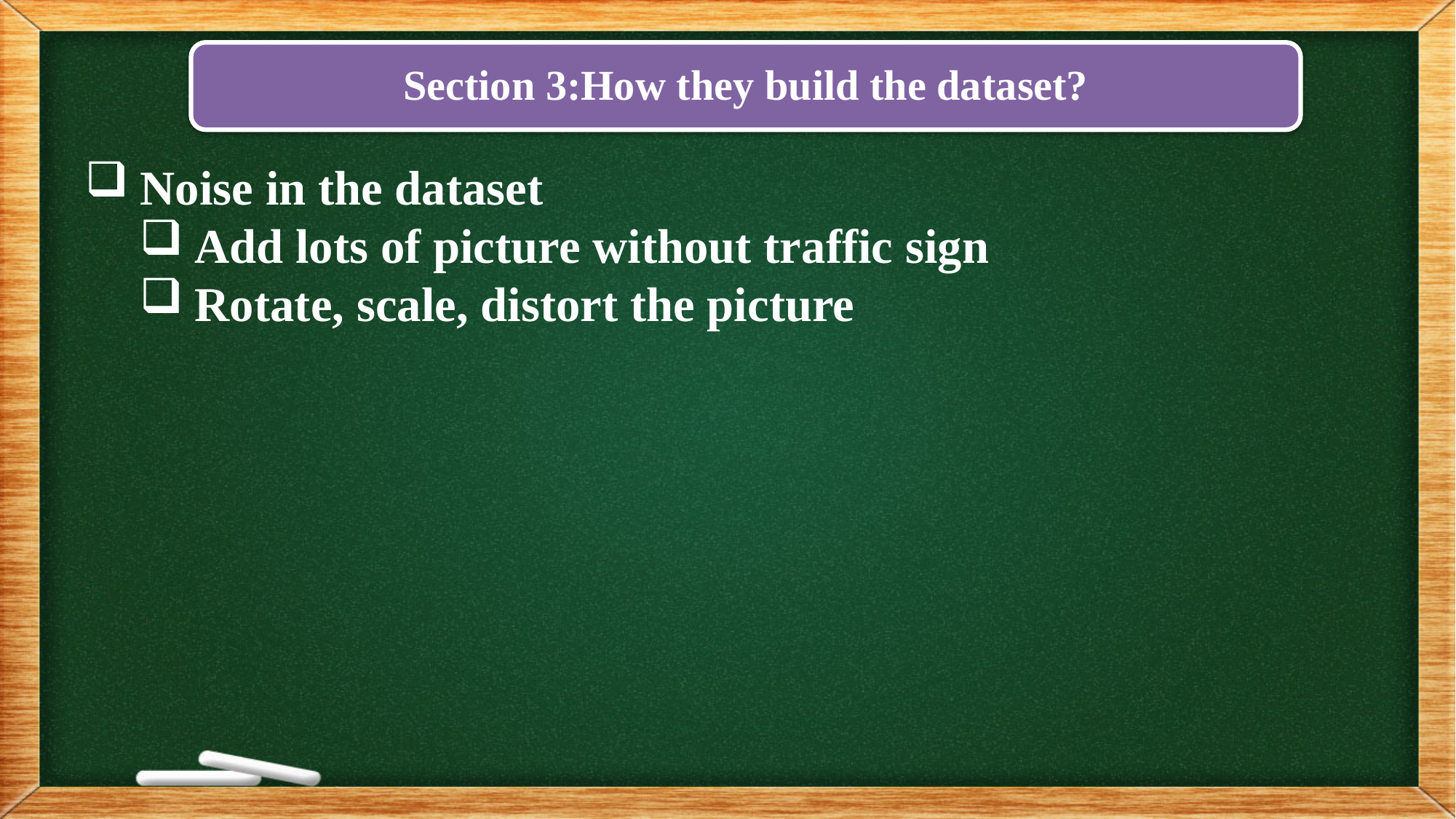

Section 3:How they build the dataset?
Noise in the dataset
Add lots of picture without traffic sign
Rotate, scale, distort the picture